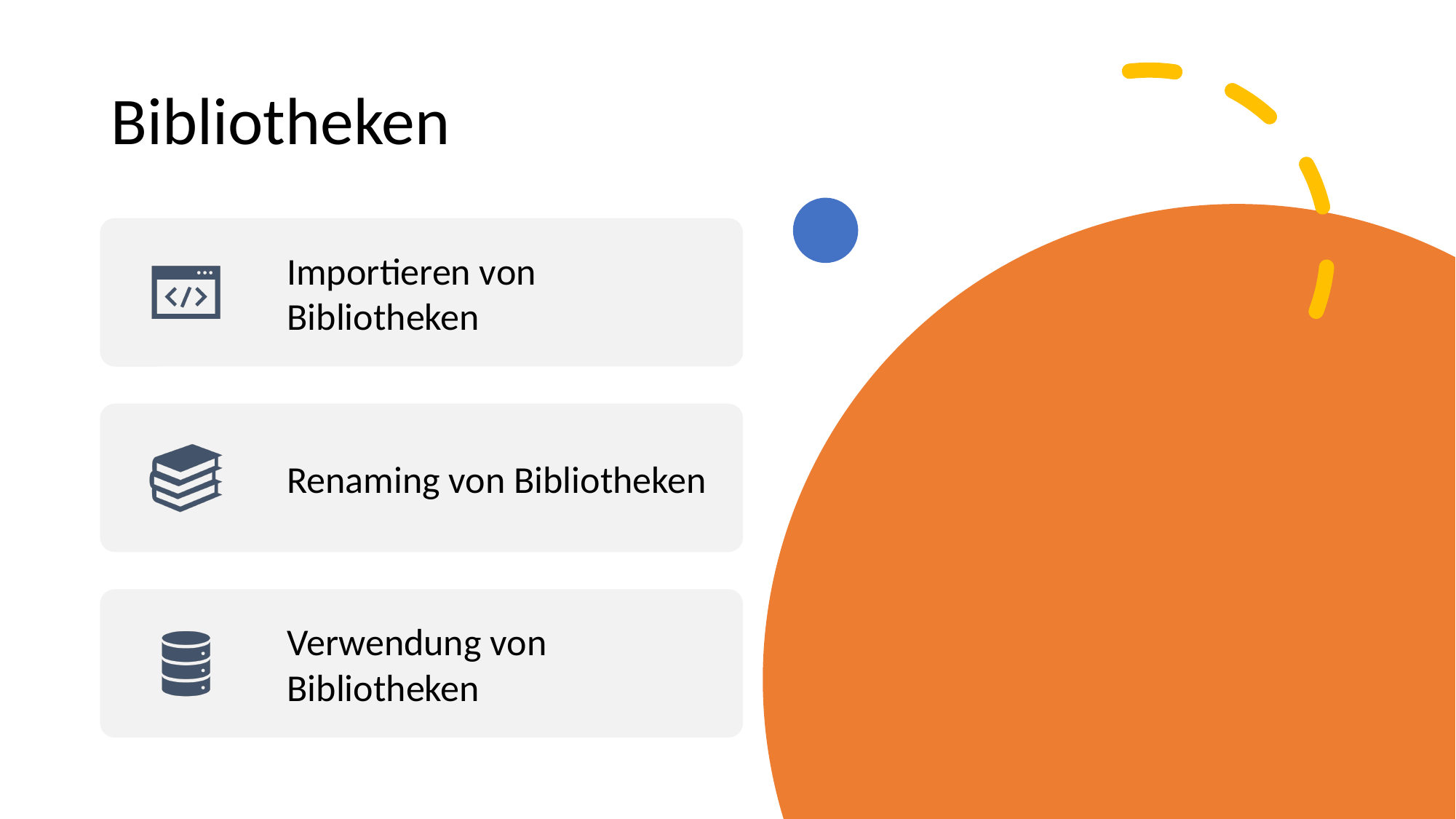

# Bibliotheken

Importieren von Bibliotheken
Renaming von Bibliotheken
Verwendung von Bibliotheken